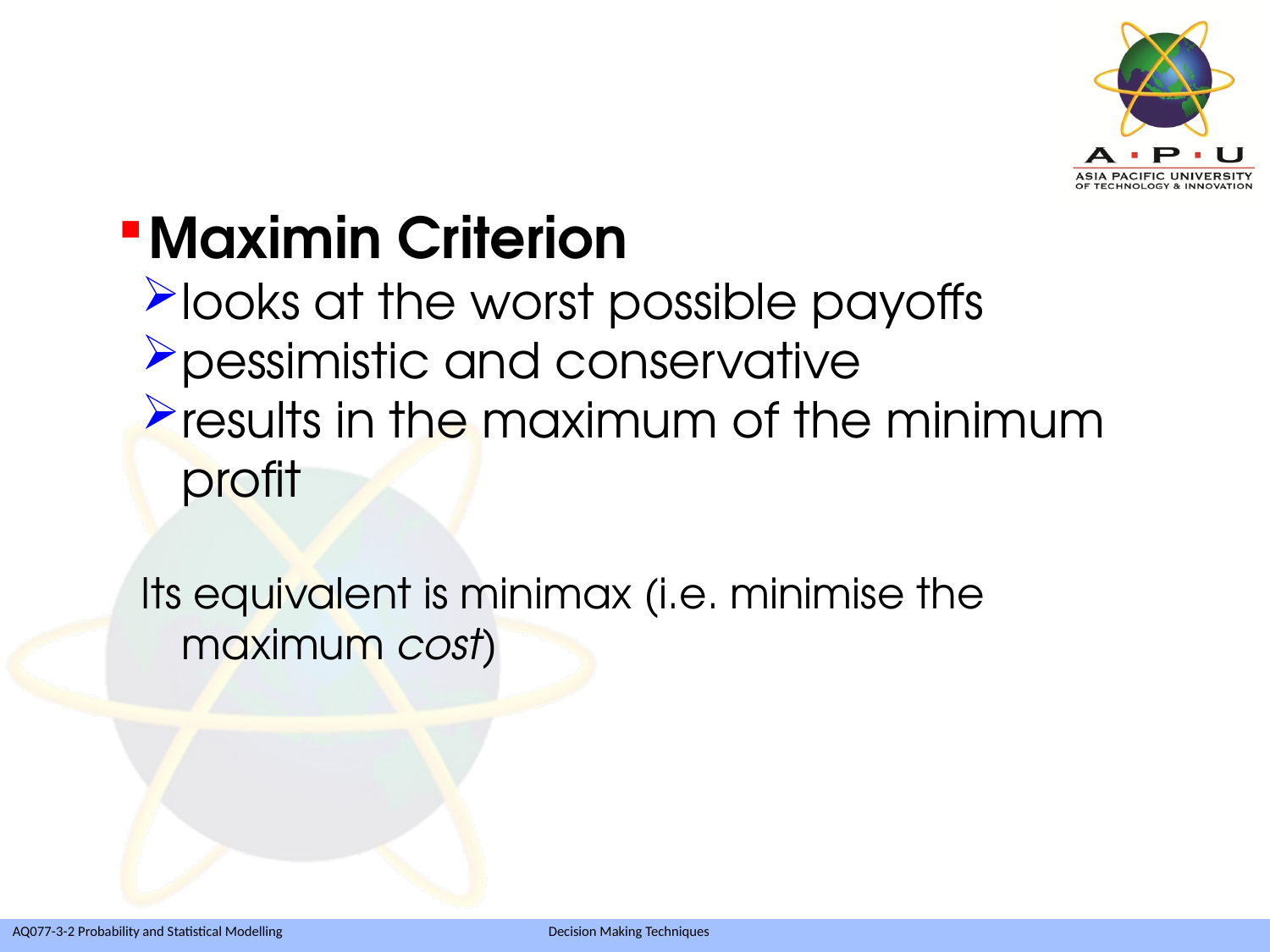

Maximin Criterion
looks at the worst possible payoffs
pessimistic and conservative
results in the maximum of the minimum profit

Its equivalent is minimax (i.e. minimise the maximum cost)